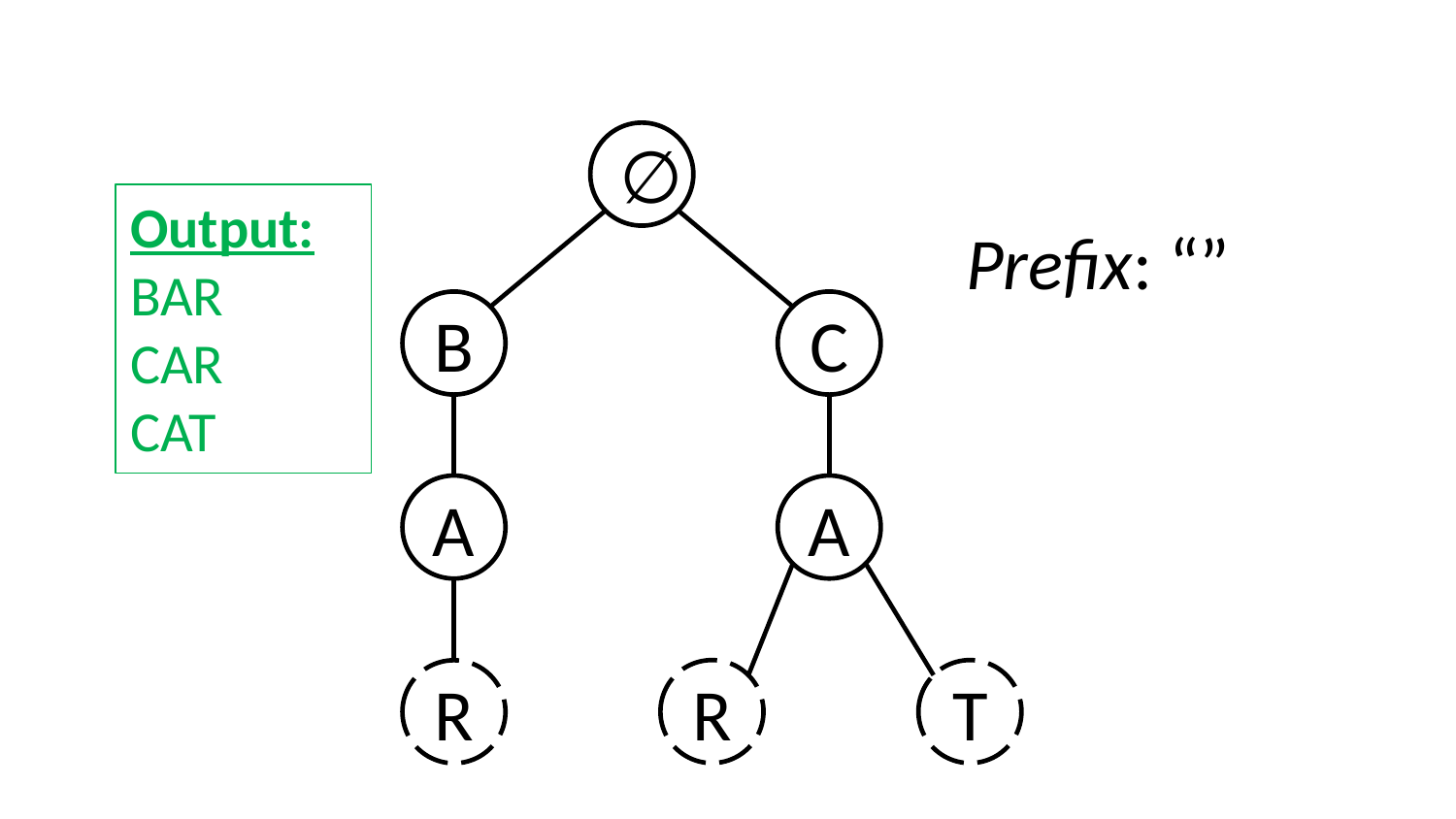

#

Prefix: “”
∅
Output:
BAR
CAR
CAT
C
B
A
A
R
T
R